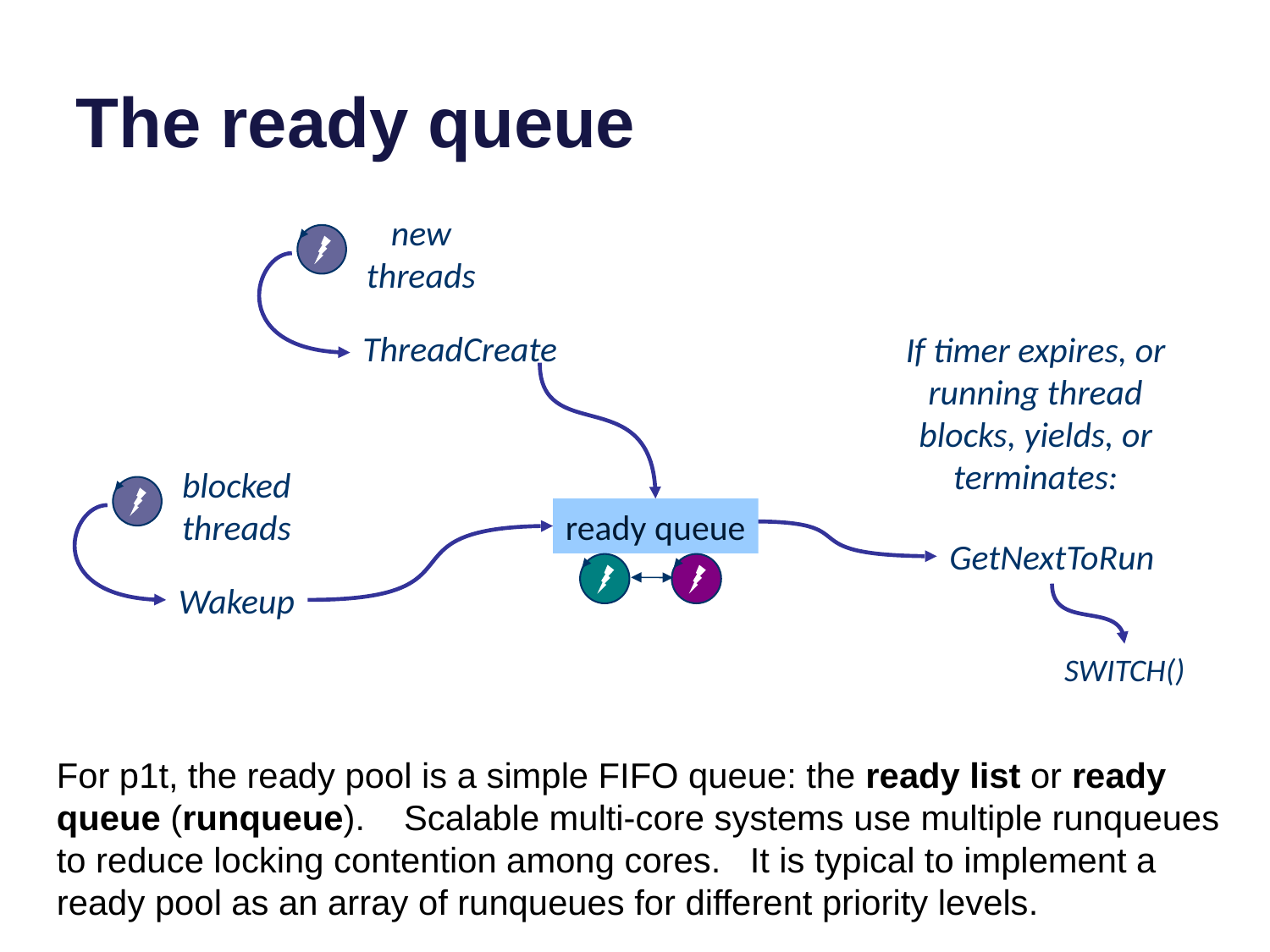

# The ready queue
new
threads

ThreadCreate
If timer expires, or running thread blocks, yields, or terminates:
blocked
threads

ready queue
GetNextToRun

Wakeup
SWITCH()
For p1t, the ready pool is a simple FIFO queue: the ready list or ready queue (runqueue).    Scalable multi-core systems use multiple runqueues to reduce locking contention among cores.   It is typical to implement a ready pool as an array of runqueues for different priority levels.